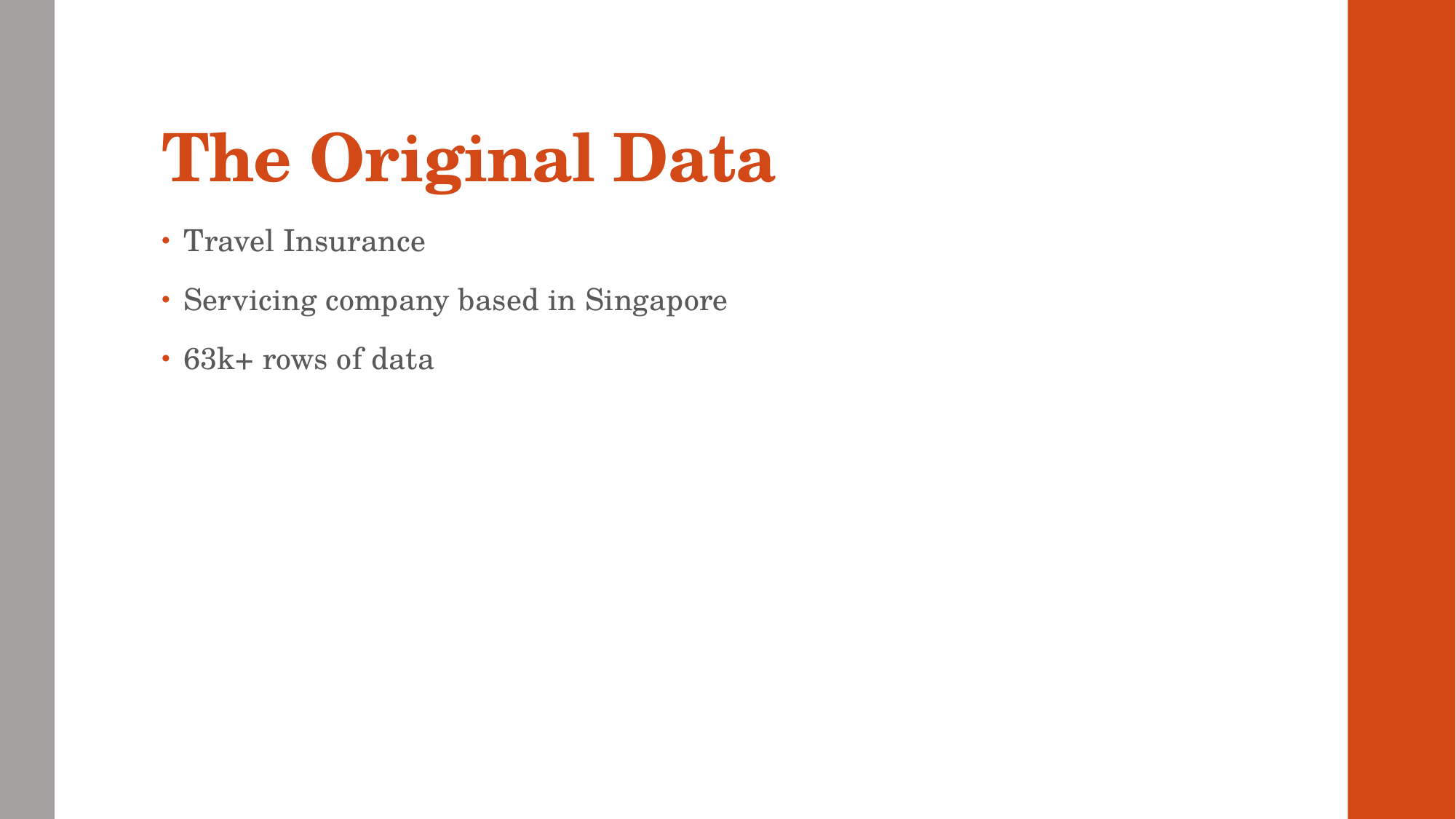

# The Original Data
Travel Insurance
Servicing company based in Singapore
63k+ rows of data